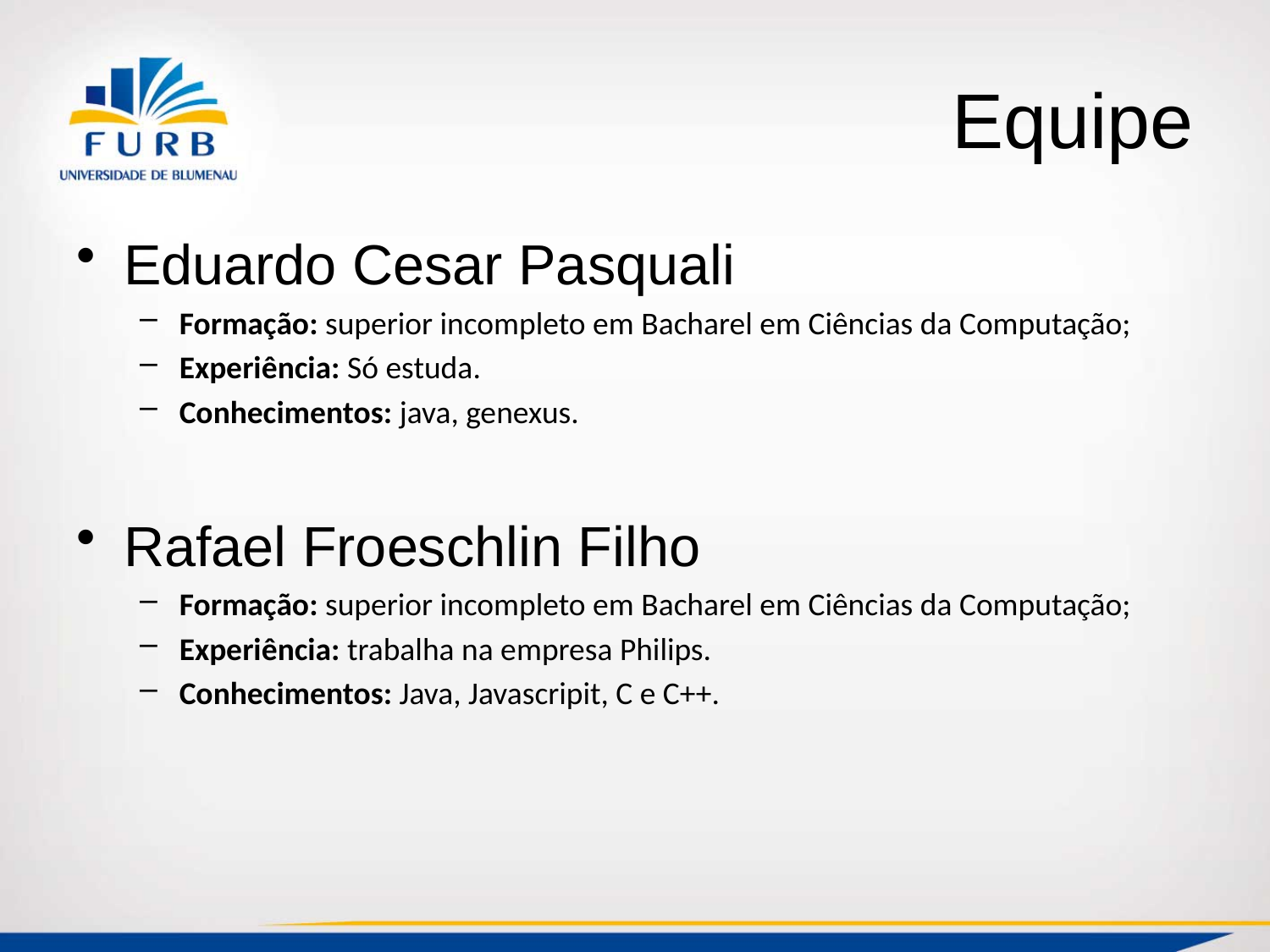

# Equipe
Eduardo Cesar Pasquali
Formação: superior incompleto em Bacharel em Ciências da Computação;
Experiência: Só estuda.
Conhecimentos: java, genexus.

Rafael Froeschlin Filho
Formação: superior incompleto em Bacharel em Ciências da Computação;
Experiência: trabalha na empresa Philips.
Conhecimentos: Java, Javascripit, C e C++.